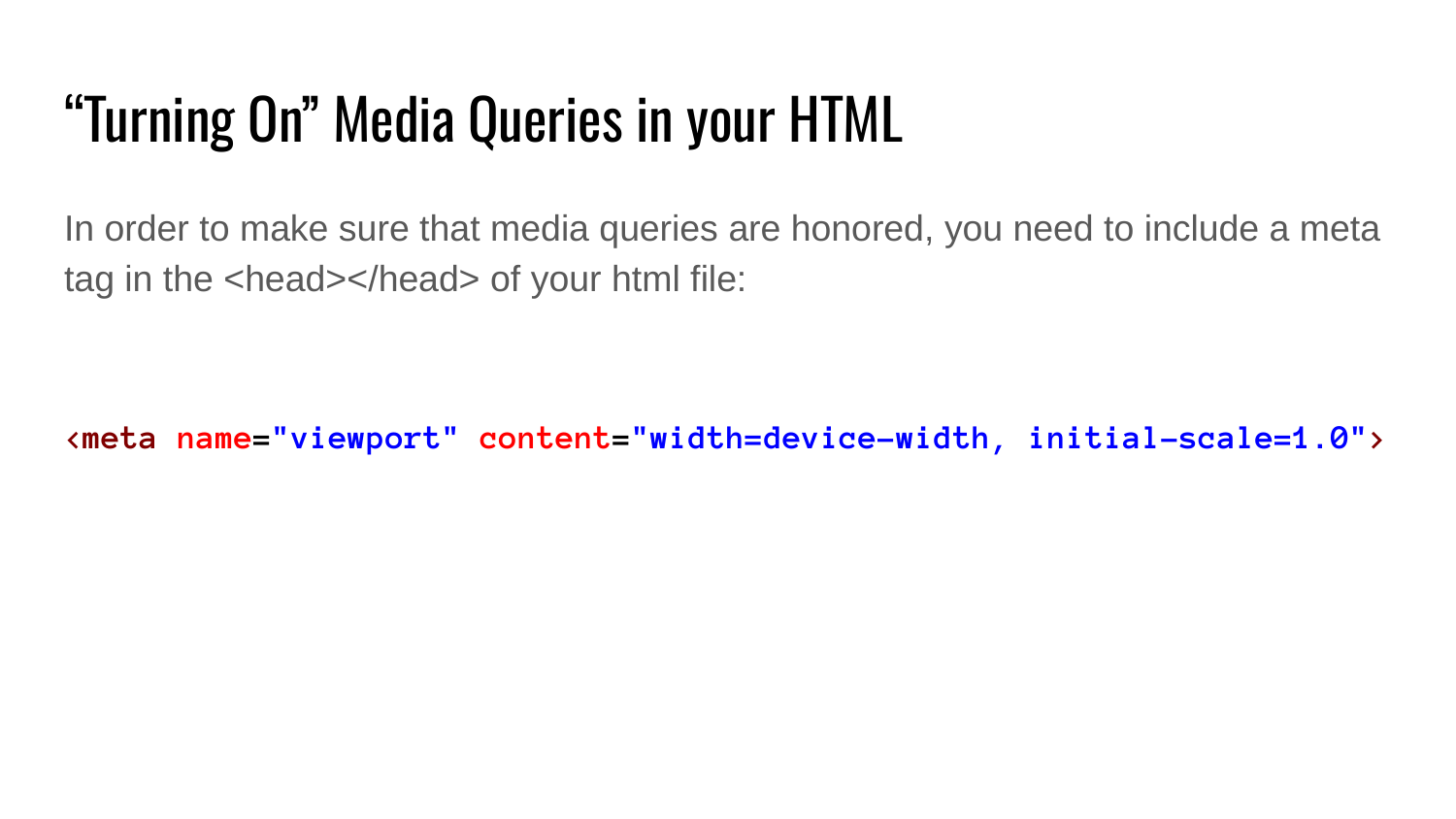

# “Turning On” Media Queries in your HTML
In order to make sure that media queries are honored, you need to include a meta tag in the <head></head> of your html file:
<meta name="viewport" content="width=device-width, initial-scale=1.0">